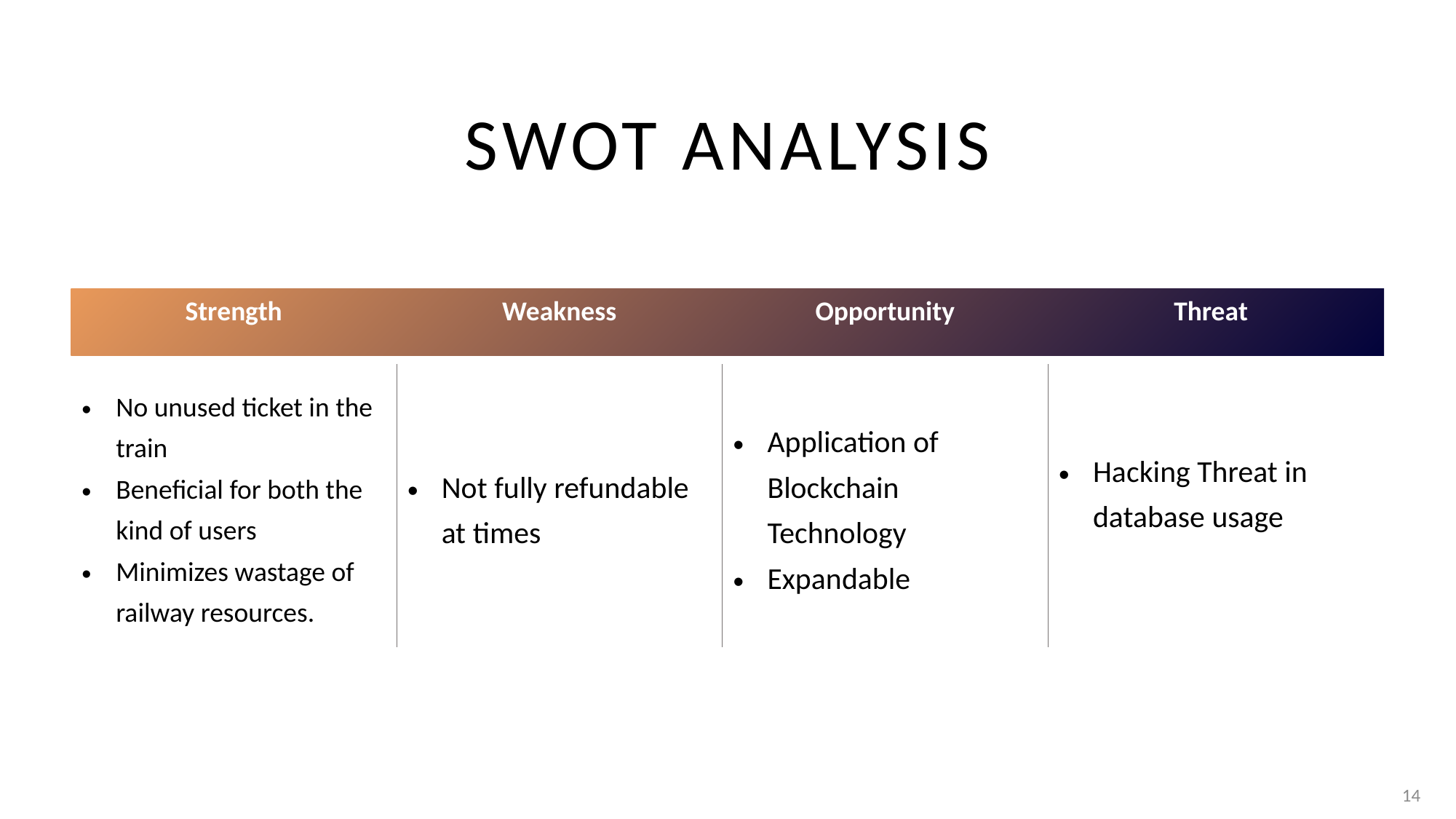

# SWOT ANALYSIS
| Strength | Weakness | Opportunity | Threat |
| --- | --- | --- | --- |
| No unused ticket in the train Beneficial for both the kind of users Minimizes wastage of railway resources. | Not fully refundable at times | Application of Blockchain Technology Expandable | Hacking Threat in database usage |

14